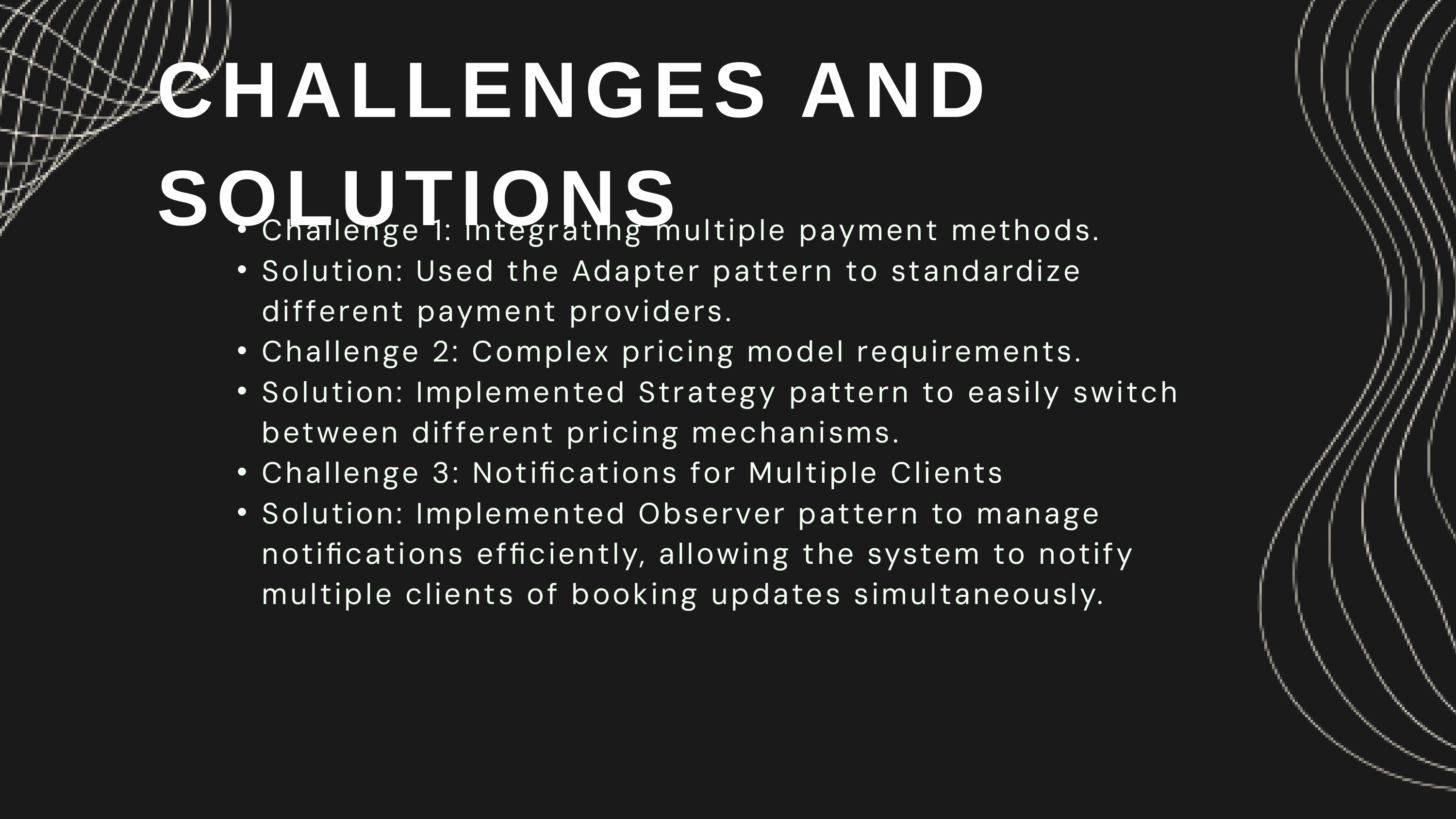

CHALLENGES AND SOLUTIONS
Challenge 1: Integrating multiple payment methods.
Solution: Used the Adapter pattern to standardize different payment providers.
Challenge 2: Complex pricing model requirements.
Solution: Implemented Strategy pattern to easily switch between different pricing mechanisms.
Challenge 3: Notifications for Multiple Clients
Solution: Implemented Observer pattern to manage notifications efficiently, allowing the system to notify multiple clients of booking updates simultaneously.